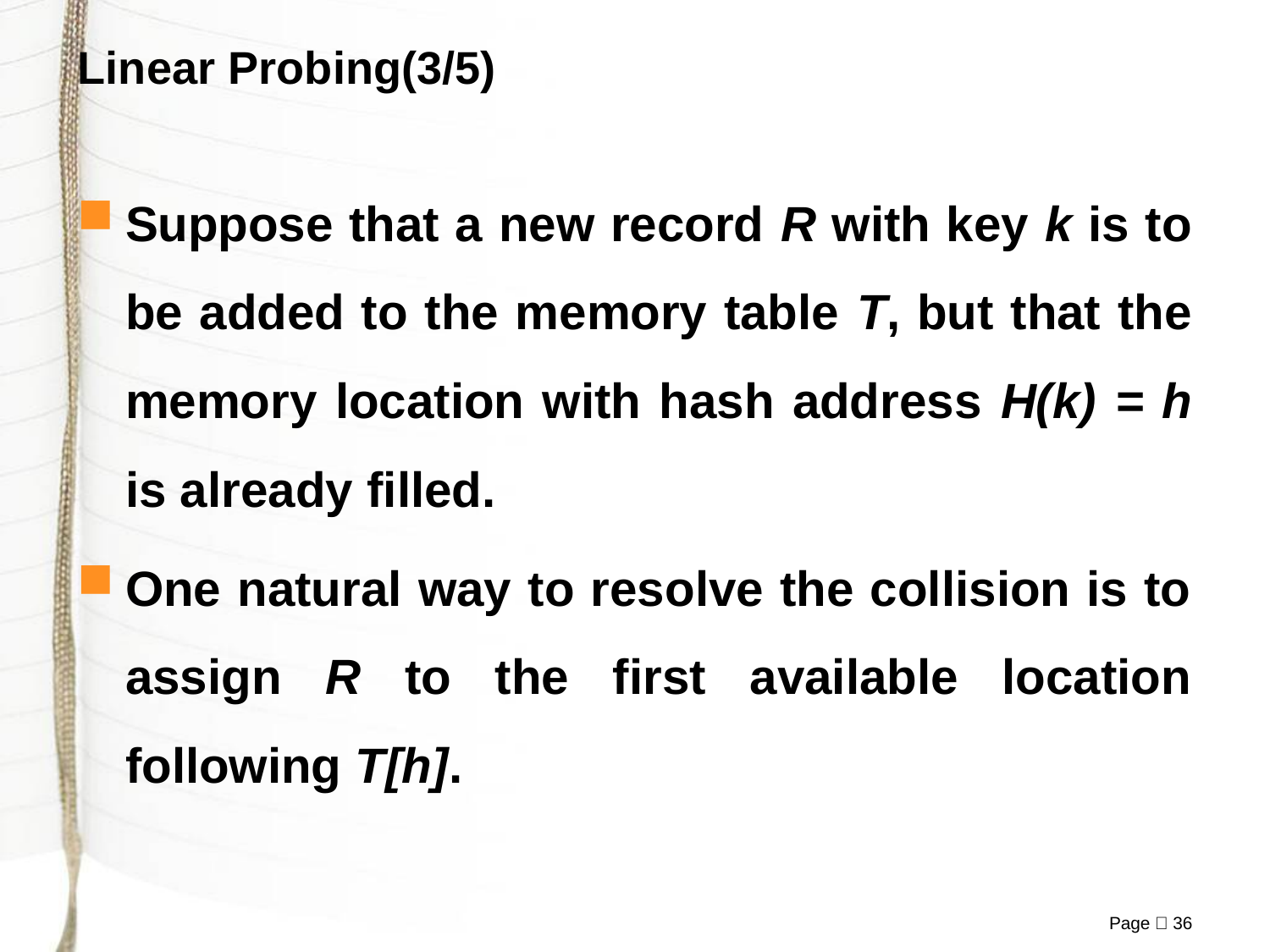

# Linear Probing(3/5)
Suppose that a new record R with key k is to be added to the memory table T, but that the memory location with hash address H(k) = h is already filled.
One natural way to resolve the collision is to assign R to the first available location following T[h].